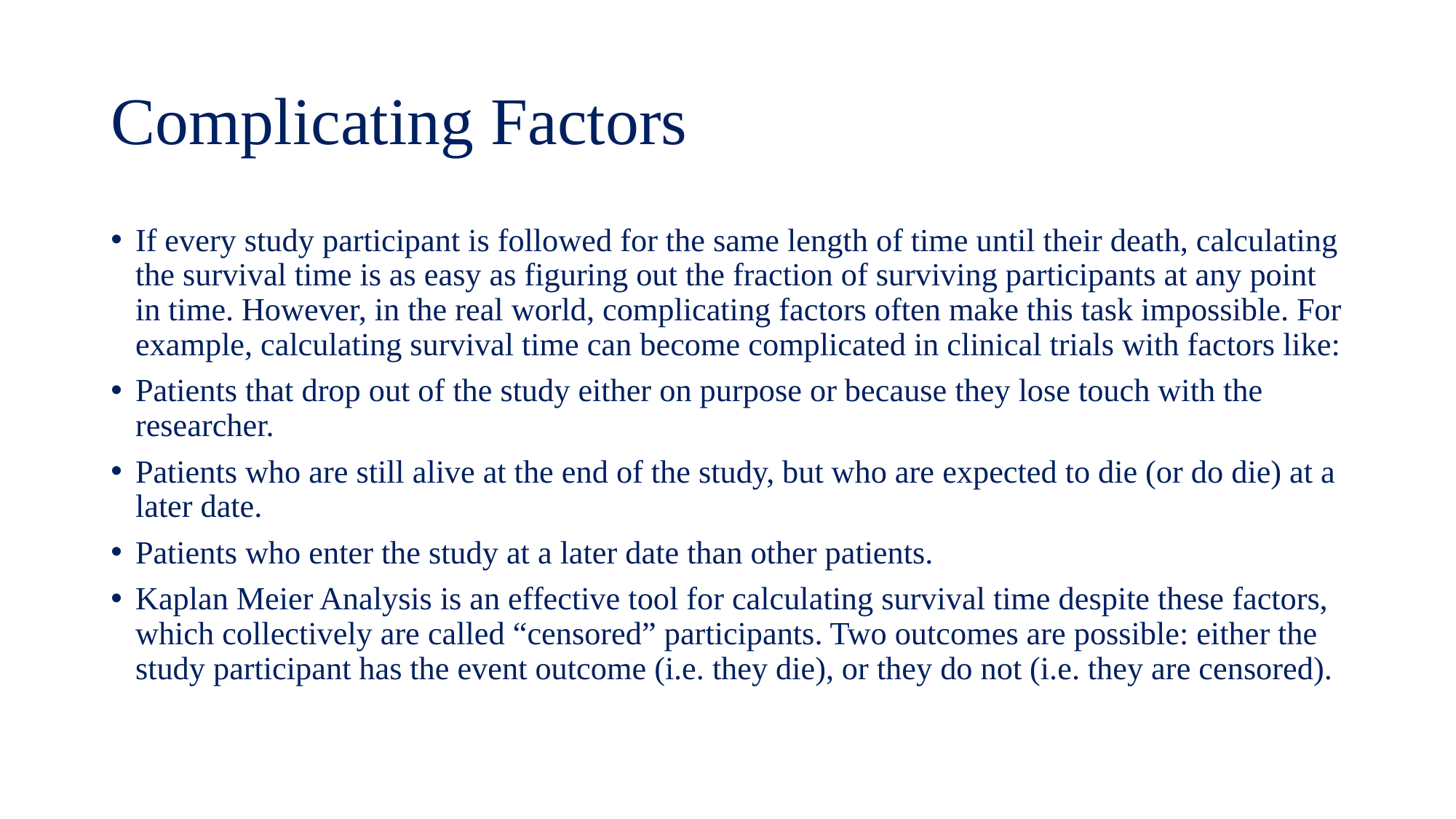

# Complicating Factors
If every study participant is followed for the same length of time until their death, calculating the survival time is as easy as figuring out the fraction of surviving participants at any point in time. However, in the real world, complicating factors often make this task impossible. For example, calculating survival time can become complicated in clinical trials with factors like:
Patients that drop out of the study either on purpose or because they lose touch with the researcher.
Patients who are still alive at the end of the study, but who are expected to die (or do die) at a later date.
Patients who enter the study at a later date than other patients.
Kaplan Meier Analysis is an effective tool for calculating survival time despite these factors, which collectively are called “censored” participants. Two outcomes are possible: either the study participant has the event outcome (i.e. they die), or they do not (i.e. they are censored).